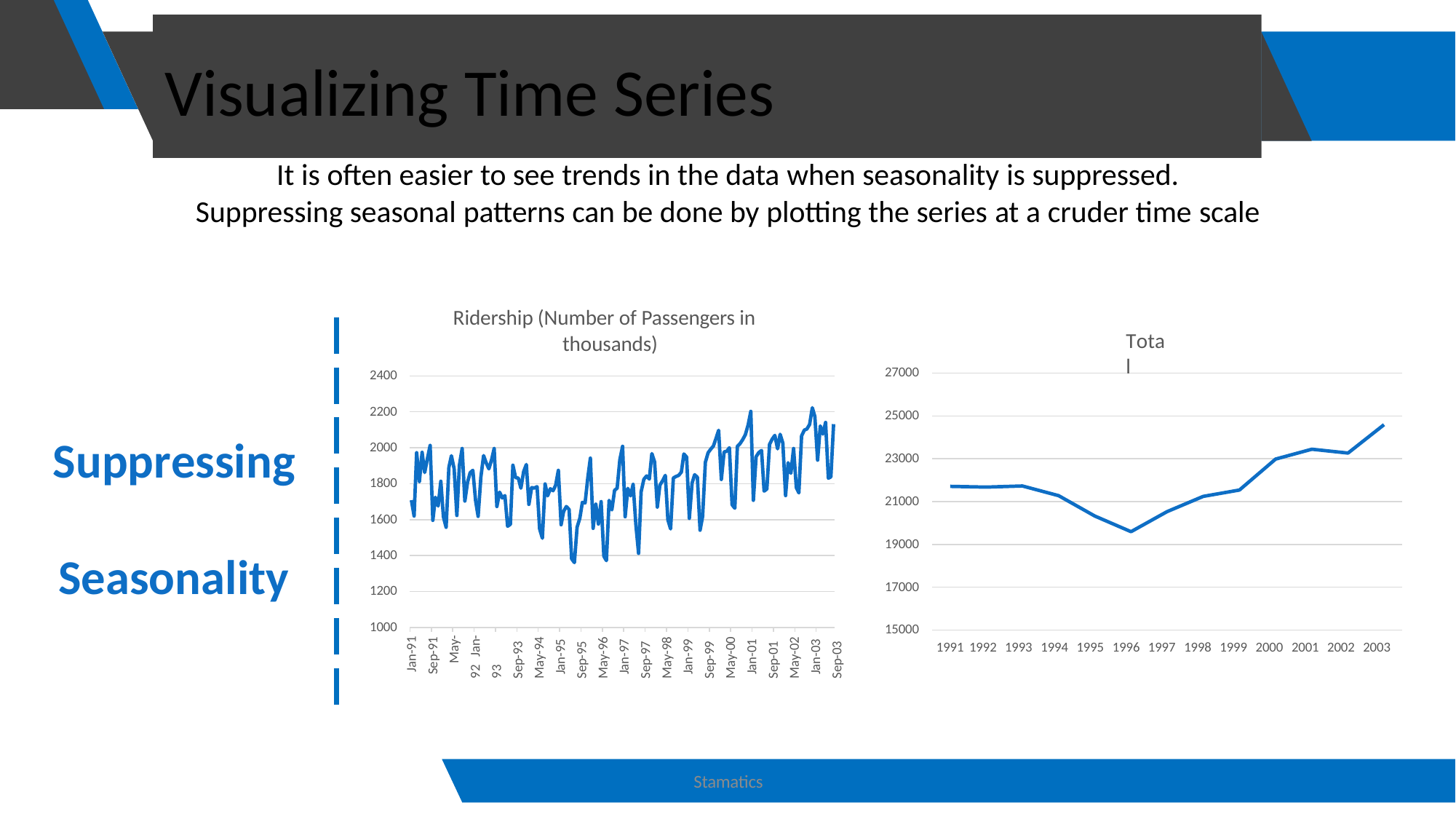

# Visualizing Time Series

It is often easier to see trends in the data when seasonality is suppressed.
Suppressing seasonal patterns can be done by plotting the series at a cruder time scale
Ridership (Number of Passengers in  thousands)

Total
27000
2400

2200
25000

Suppressing  Seasonality
2000
23000
1800
21000
1600
19000
1400

17000
1200

1000
15000

Jan-91
Sep-91  May-92  Jan-93  Sep-93  May-94  Jan-95  Sep-95  May-96  Jan-97  Sep-97  May-98  Jan-99  Sep-99  May-00  Jan-01  Sep-01  May-02  Jan-03  Sep-03
1991 1992 1993 1994 1995 1996 1997 1998 1999 2000 2001 2002 2003
Stamatics